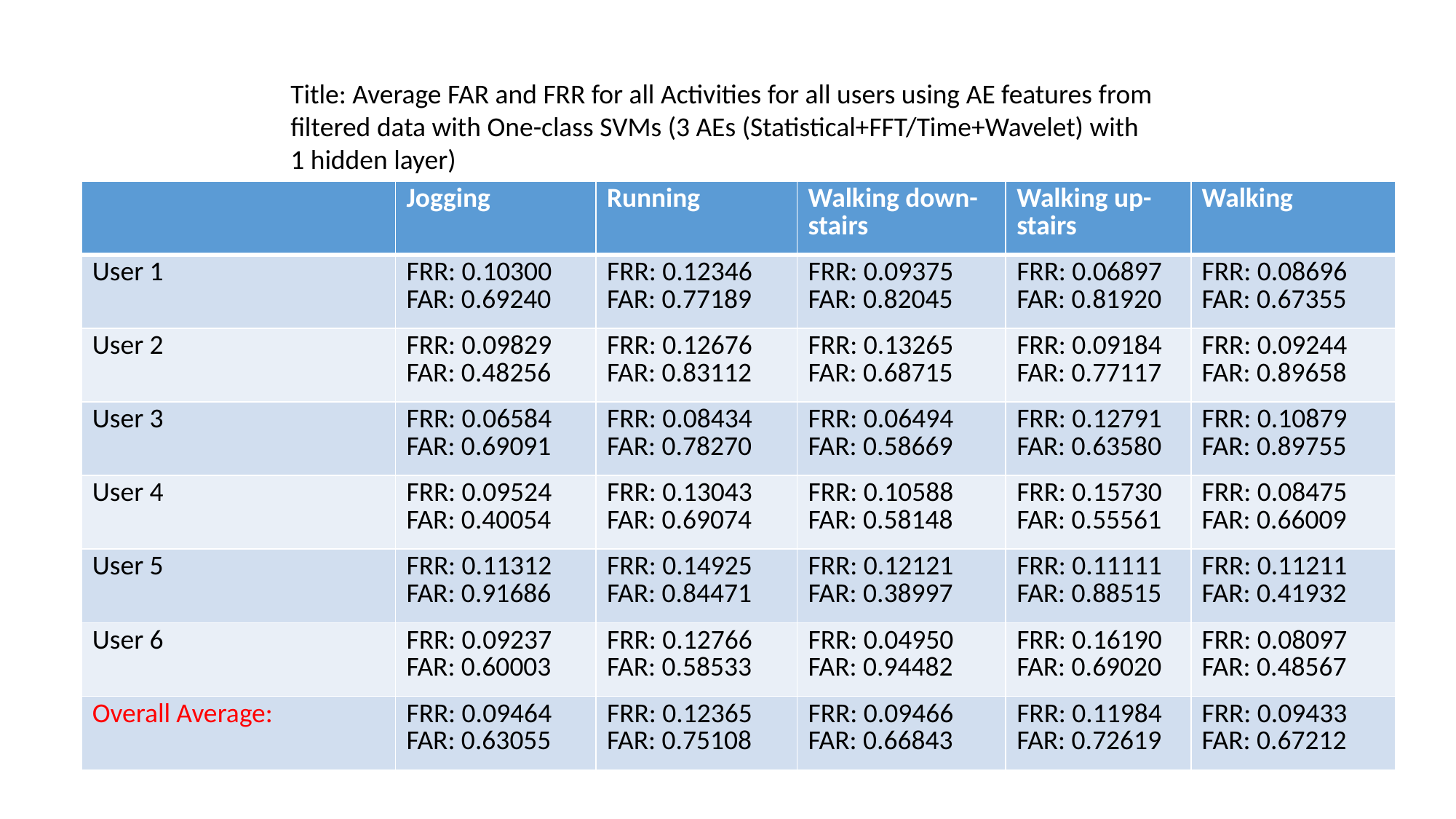

Title: Average FAR and FRR for all Activities for all users using AE features from filtered data with One-class SVMs (3 AEs (Statistical+FFT/Time+Wavelet) with 1 hidden layer)
|  | Jogging | Running | Walking down-stairs | Walking up-stairs | Walking |
| --- | --- | --- | --- | --- | --- |
| User 1 | FRR: 0.10300 FAR: 0.69240 | FRR: 0.12346 FAR: 0.77189 | FRR: 0.09375 FAR: 0.82045 | FRR: 0.06897 FAR: 0.81920 | FRR: 0.08696 FAR: 0.67355 |
| User 2 | FRR: 0.09829 FAR: 0.48256 | FRR: 0.12676 FAR: 0.83112 | FRR: 0.13265 FAR: 0.68715 | FRR: 0.09184 FAR: 0.77117 | FRR: 0.09244 FAR: 0.89658 |
| User 3 | FRR: 0.06584 FAR: 0.69091 | FRR: 0.08434 FAR: 0.78270 | FRR: 0.06494 FAR: 0.58669 | FRR: 0.12791 FAR: 0.63580 | FRR: 0.10879 FAR: 0.89755 |
| User 4 | FRR: 0.09524 FAR: 0.40054 | FRR: 0.13043 FAR: 0.69074 | FRR: 0.10588 FAR: 0.58148 | FRR: 0.15730 FAR: 0.55561 | FRR: 0.08475 FAR: 0.66009 |
| User 5 | FRR: 0.11312 FAR: 0.91686 | FRR: 0.14925 FAR: 0.84471 | FRR: 0.12121 FAR: 0.38997 | FRR: 0.11111 FAR: 0.88515 | FRR: 0.11211 FAR: 0.41932 |
| User 6 | FRR: 0.09237 FAR: 0.60003 | FRR: 0.12766 FAR: 0.58533 | FRR: 0.04950 FAR: 0.94482 | FRR: 0.16190 FAR: 0.69020 | FRR: 0.08097 FAR: 0.48567 |
| Overall Average: | FRR: 0.09464 FAR: 0.63055 | FRR: 0.12365 FAR: 0.75108 | FRR: 0.09466 FAR: 0.66843 | FRR: 0.11984 FAR: 0.72619 | FRR: 0.09433 FAR: 0.67212 |